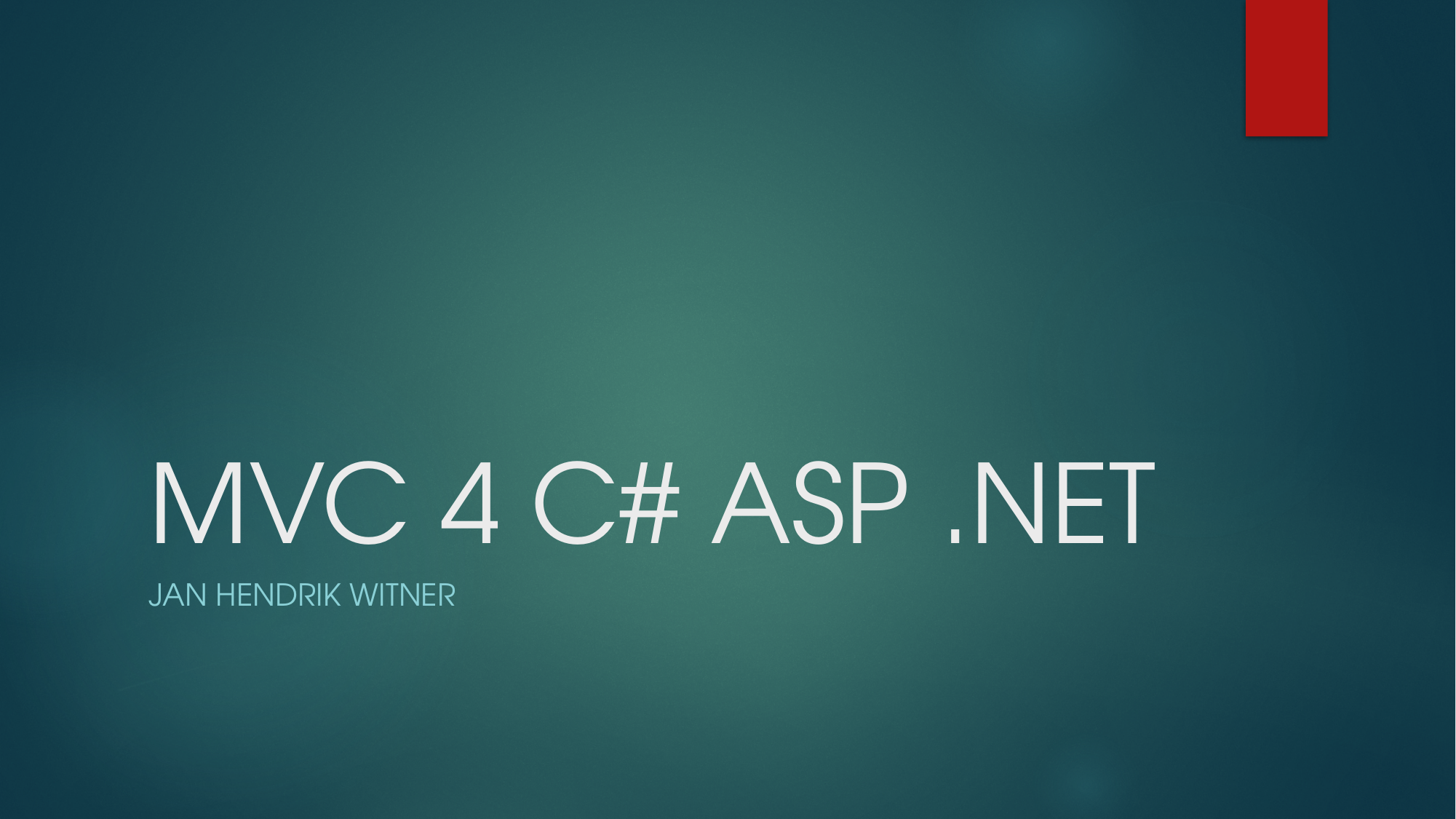

# MVC 4 C# ASP .NET
Jan hendrik witner